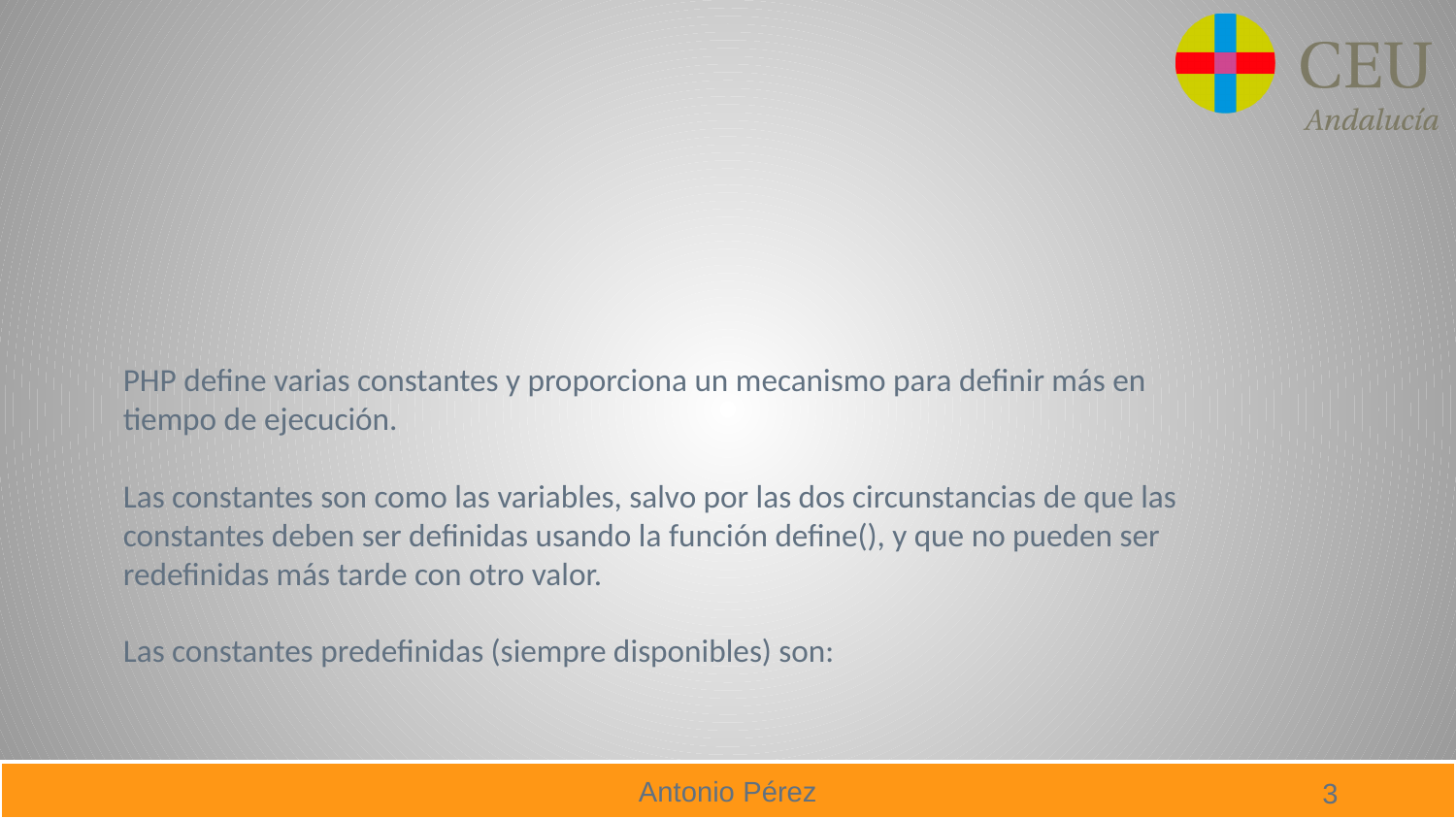

PHP define varias constantes y proporciona un mecanismo para definir más en tiempo de ejecución.

Las constantes son como las variables, salvo por las dos circunstancias de que las constantes deben ser definidas usando la función define(), y que no pueden ser redefinidas más tarde con otro valor.

Las constantes predefinidas (siempre disponibles) son: